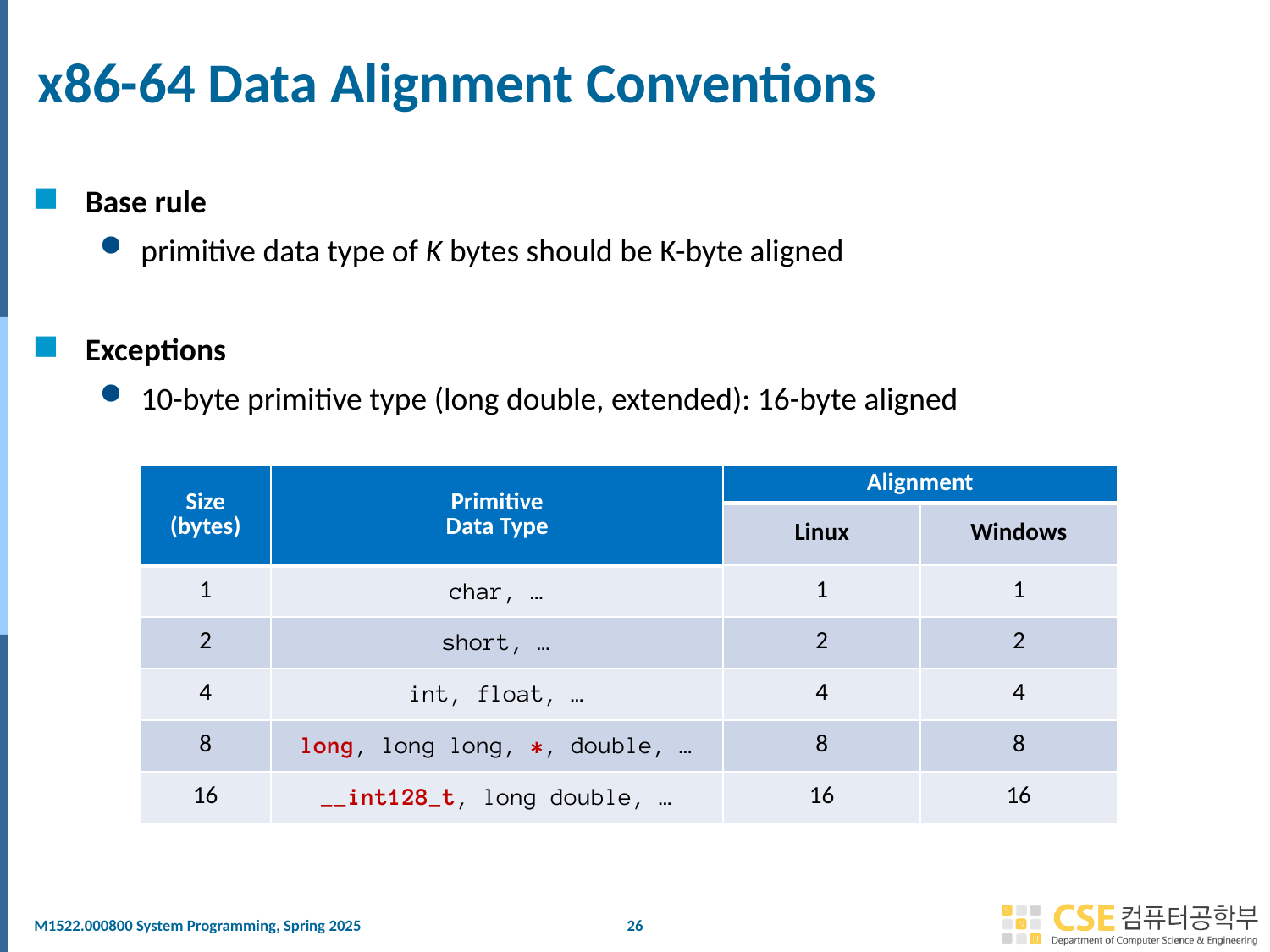

# x86-64 Data Alignment Conventions
Base rule
primitive data type of K bytes should be K-byte aligned

Exceptions
10-byte primitive type (long double, extended): 16-byte aligned

| Size (bytes) | Primitive Data Type | Alignment |  |
| --- | --- | --- | --- |
|  |  | Linux | Windows |
| 1 | char, … | 1 | 1 |
| 2 | short, … | 2 | 2 |
| 4 | int, float, … | 4 | 4 |
| 8 | long, long long, \*, double, … | 8 | 8 |
| 16 | \_\_int128\_t, long double, … | 16 | 16 |